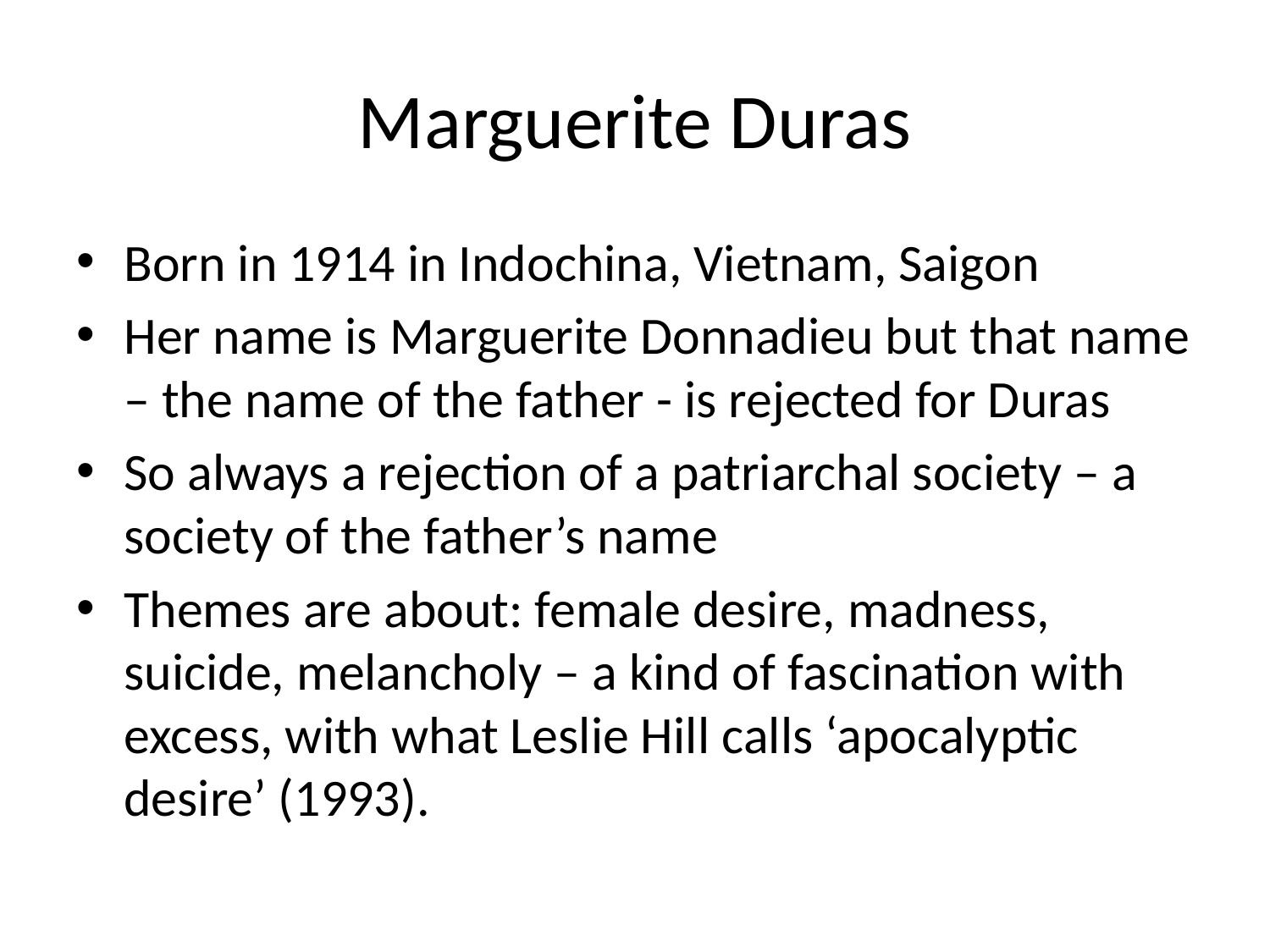

# Marguerite Duras
Born in 1914 in Indochina, Vietnam, Saigon
Her name is Marguerite Donnadieu but that name – the name of the father - is rejected for Duras
So always a rejection of a patriarchal society – a society of the father’s name
Themes are about: female desire, madness, suicide, melancholy – a kind of fascination with excess, with what Leslie Hill calls ‘apocalyptic desire’ (1993).